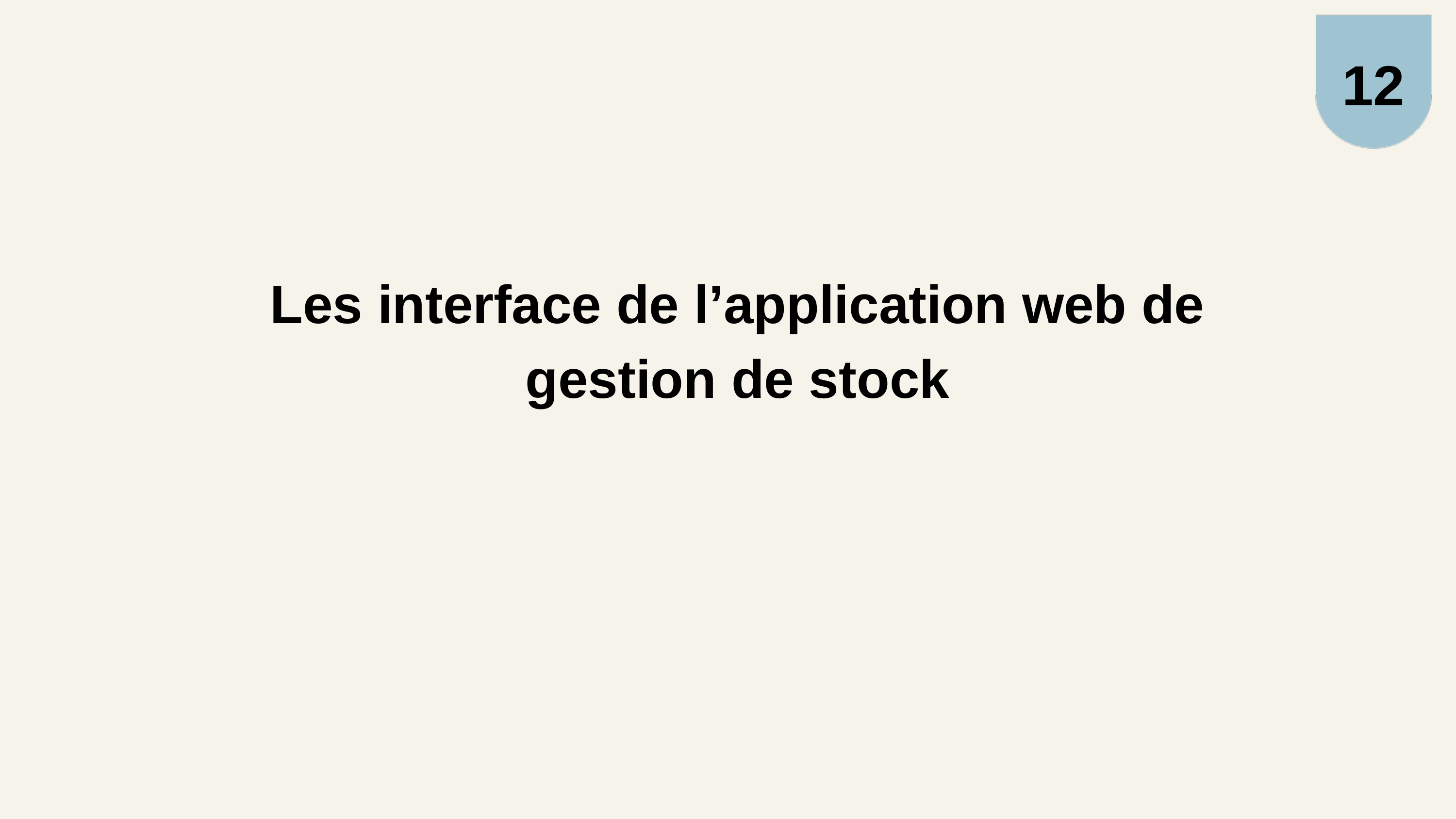

12
Les interface de l’application web de gestion de stock